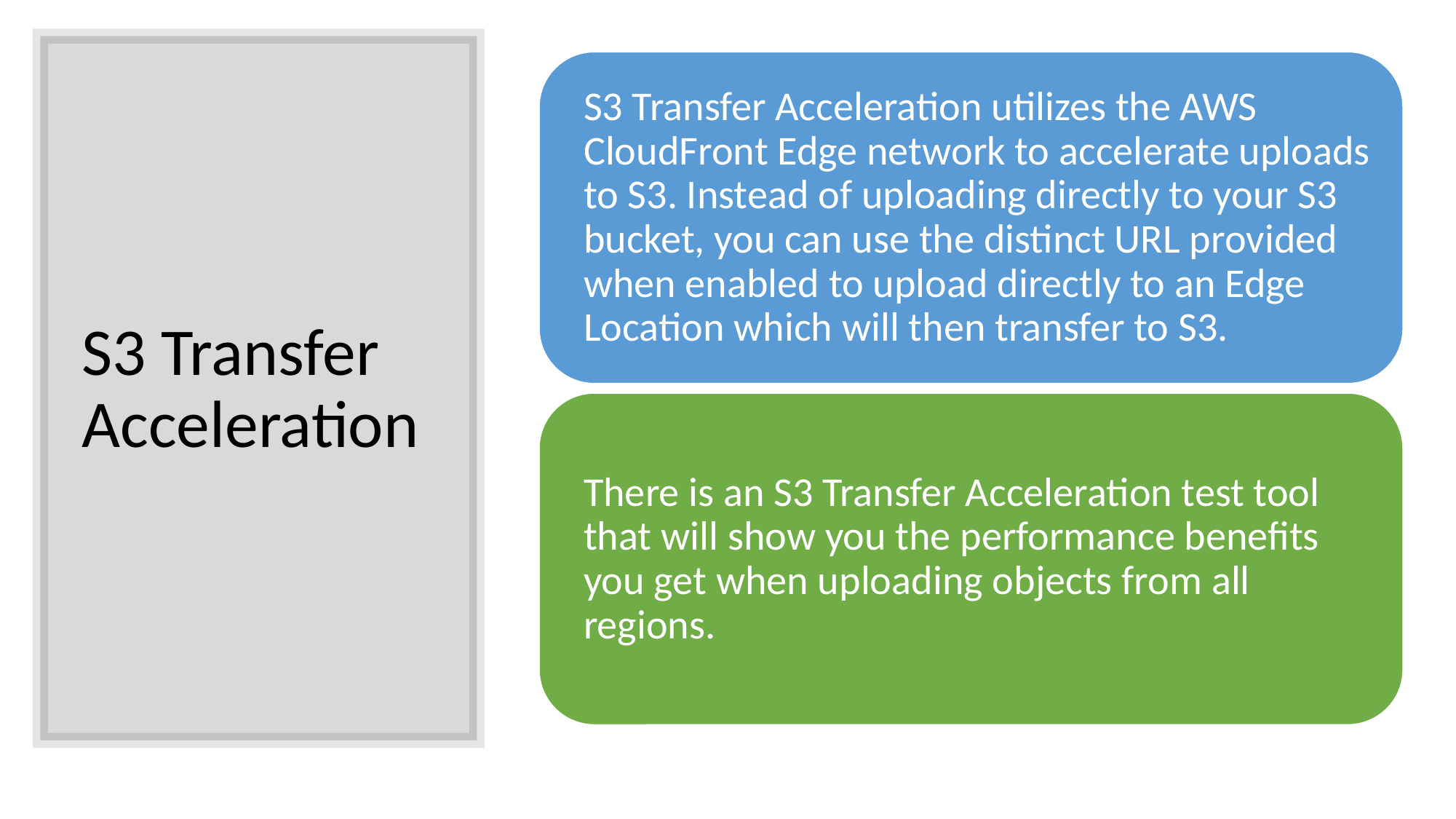

S3 Transfer Acceleration utilizes the AWS CloudFront Edge network to accelerate uploads to S3. Instead of uploading directly to your S3 bucket, you can use the distinct URL provided when enabled to upload directly to an Edge Location which will then transfer to S3.
There is an S3 Transfer Acceleration test tool that will show you the performance benefits you get when uploading objects from all regions.
# S3 Transfer Acceleration